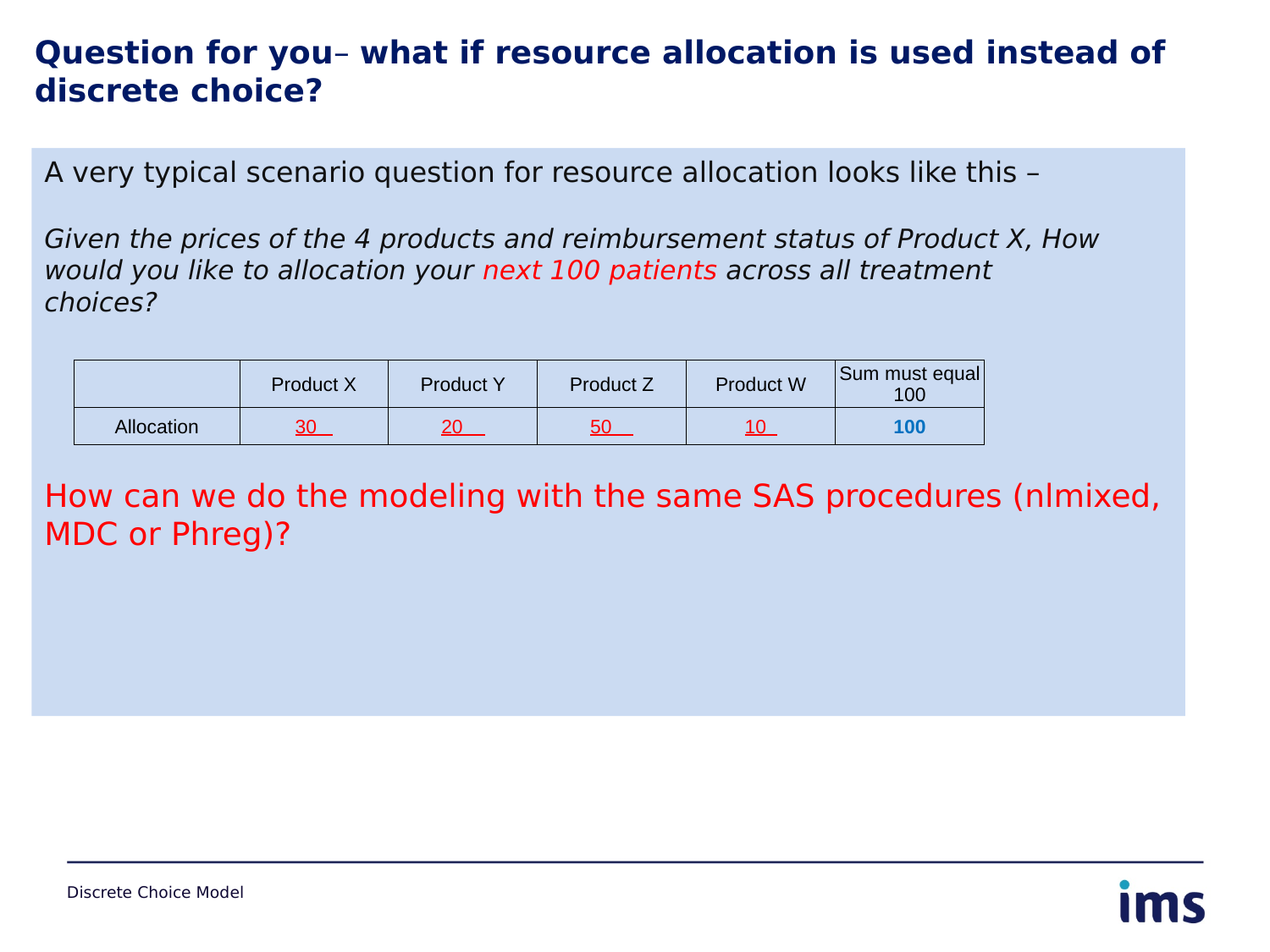

Question for you– what if resource allocation is used instead of discrete choice?
A very typical scenario question for resource allocation looks like this –

Given the prices of the 4 products and reimbursement status of Product X, How
would you like to allocation your next 100 patients across all treatment
choices?

How can we do the modeling with the same SAS procedures (nlmixed,
MDC or Phreg)?

|  | Product X | Product Y | Product Z | Product W | Sum must equal 100 |
| --- | --- | --- | --- | --- | --- |
| Allocation | 30 | 20 | 50 | 10 | 100 |
Discrete Choice Model